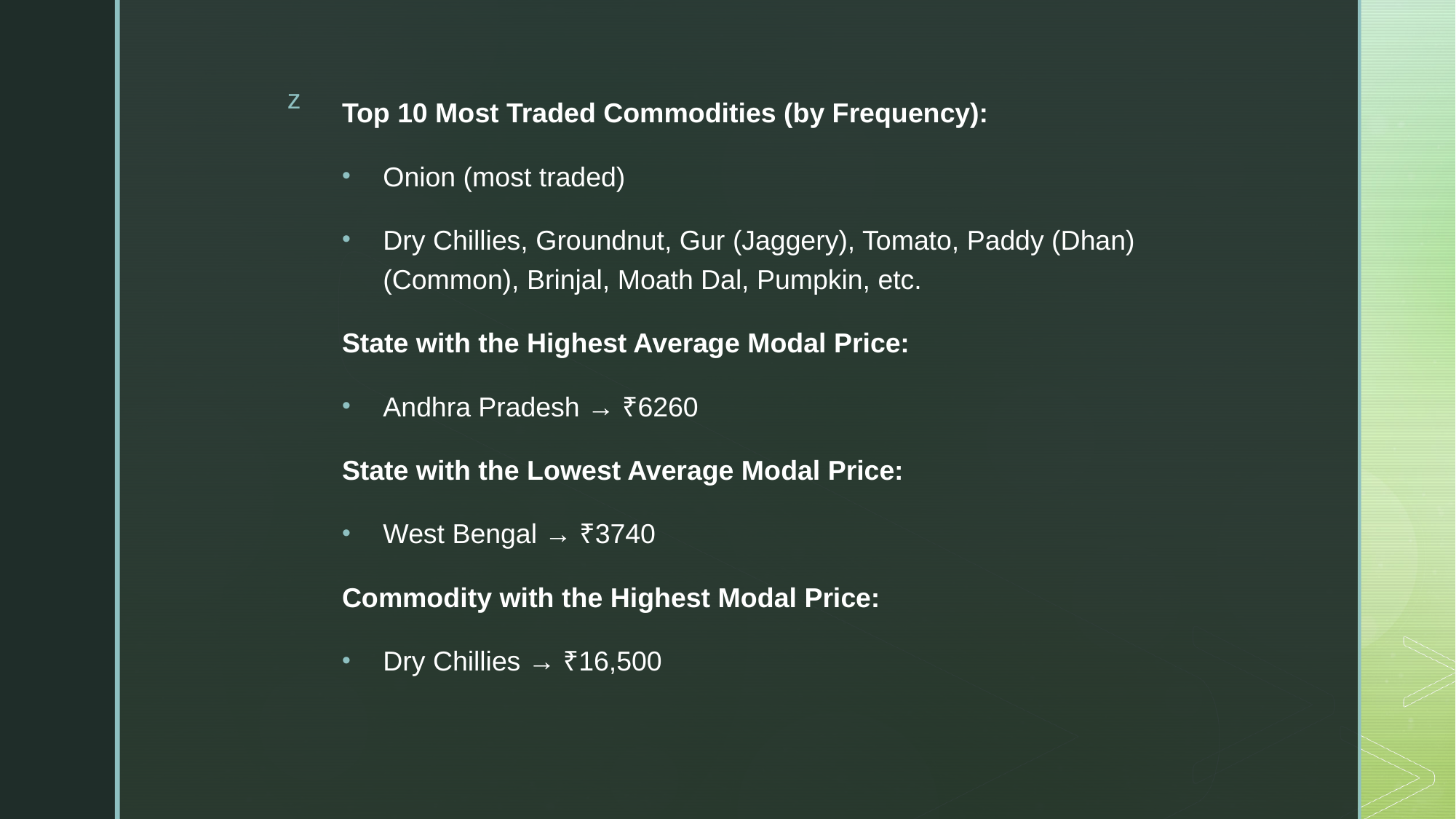

Top 10 Most Traded Commodities (by Frequency):
Onion (most traded)
Dry Chillies, Groundnut, Gur (Jaggery), Tomato, Paddy (Dhan) (Common), Brinjal, Moath Dal, Pumpkin, etc.
State with the Highest Average Modal Price:
Andhra Pradesh → ₹6260
State with the Lowest Average Modal Price:
West Bengal → ₹3740
Commodity with the Highest Modal Price:
Dry Chillies → ₹16,500